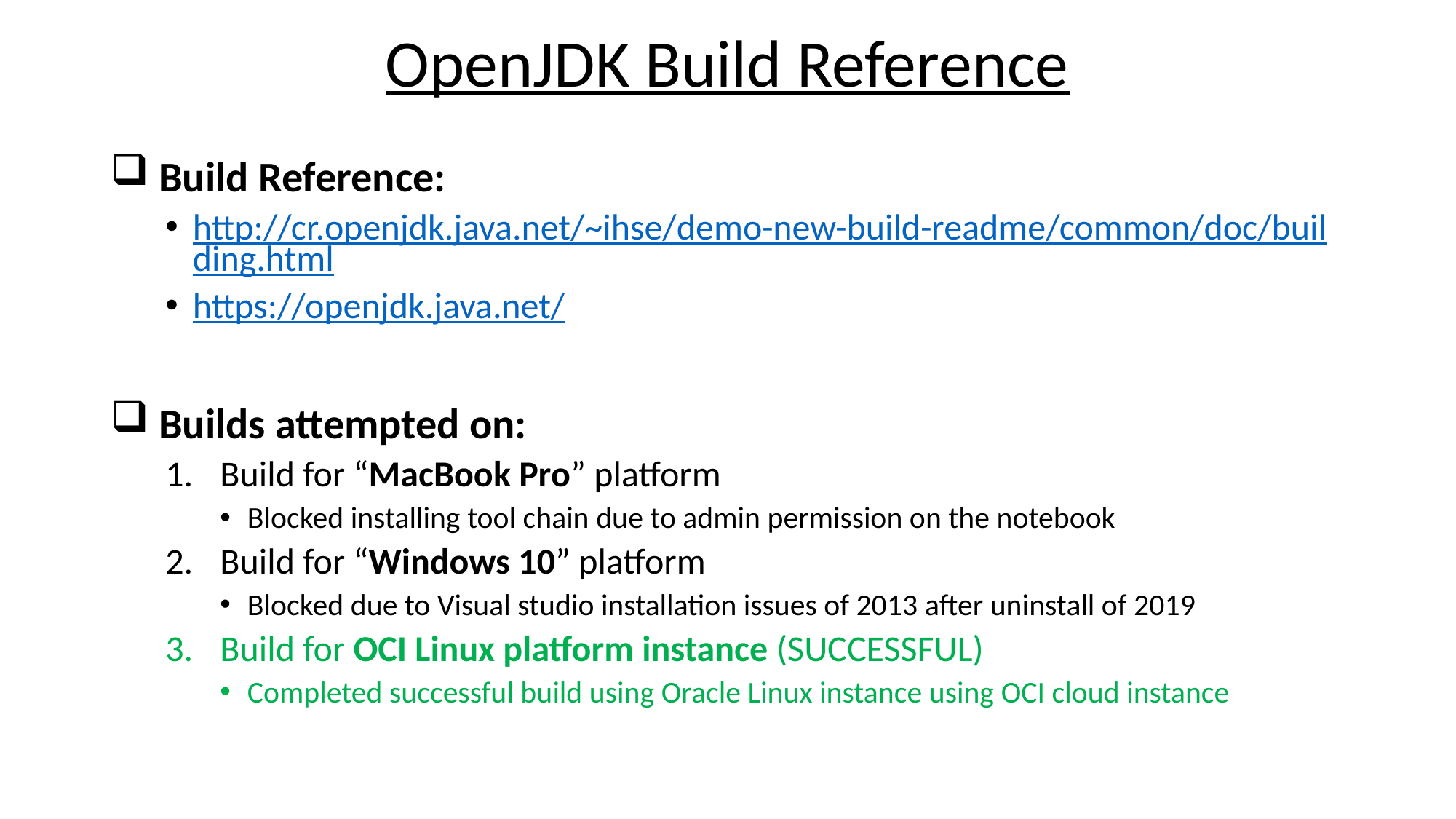

# OpenJDK Build Reference
 Build Reference:
http://cr.openjdk.java.net/~ihse/demo-new-build-readme/common/doc/building.html
https://openjdk.java.net/

 Builds attempted on:
Build for “MacBook Pro” platform
Blocked installing tool chain due to admin permission on the notebook
Build for “Windows 10” platform
Blocked due to Visual studio installation issues of 2013 after uninstall of 2019
Build for OCI Linux platform instance (SUCCESSFUL)
Completed successful build using Oracle Linux instance using OCI cloud instance